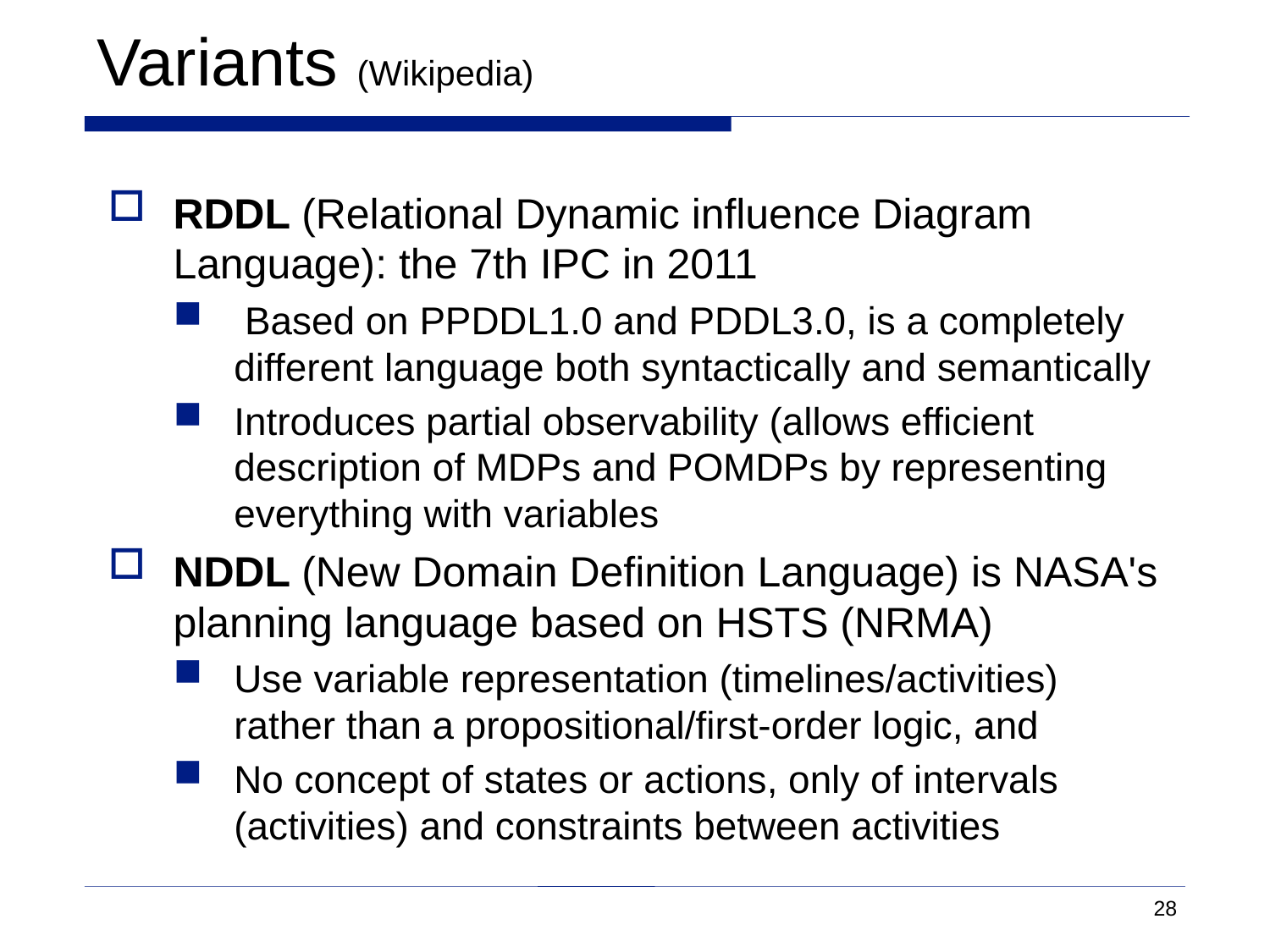

# Variants (Wikipedia)
RDDL (Relational Dynamic influence Diagram Language): the 7th IPC in 2011
 Based on PPDDL1.0 and PDDL3.0, is a completely different language both syntactically and semantically
Introduces partial observability (allows efficient description of MDPs and POMDPs by representing everything with variables
NDDL (New Domain Definition Language) is NASA's planning language based on HSTS (NRMA)
Use variable representation (timelines/activities) rather than a propositional/first-order logic, and
No concept of states or actions, only of intervals (activities) and constraints between activities